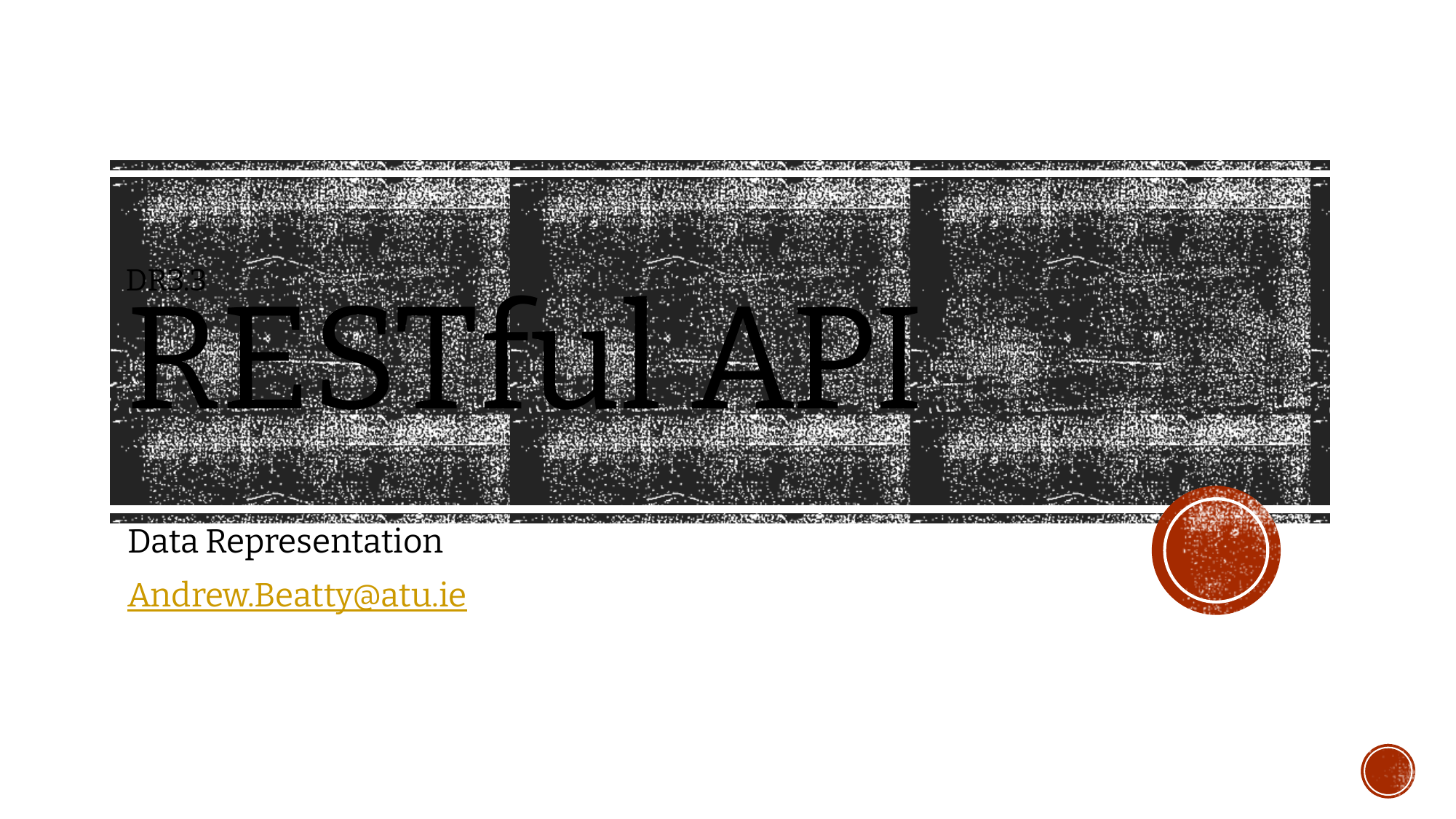

# DR3.3 RESTful API
Data Representation
Andrew.Beatty@atu.ie